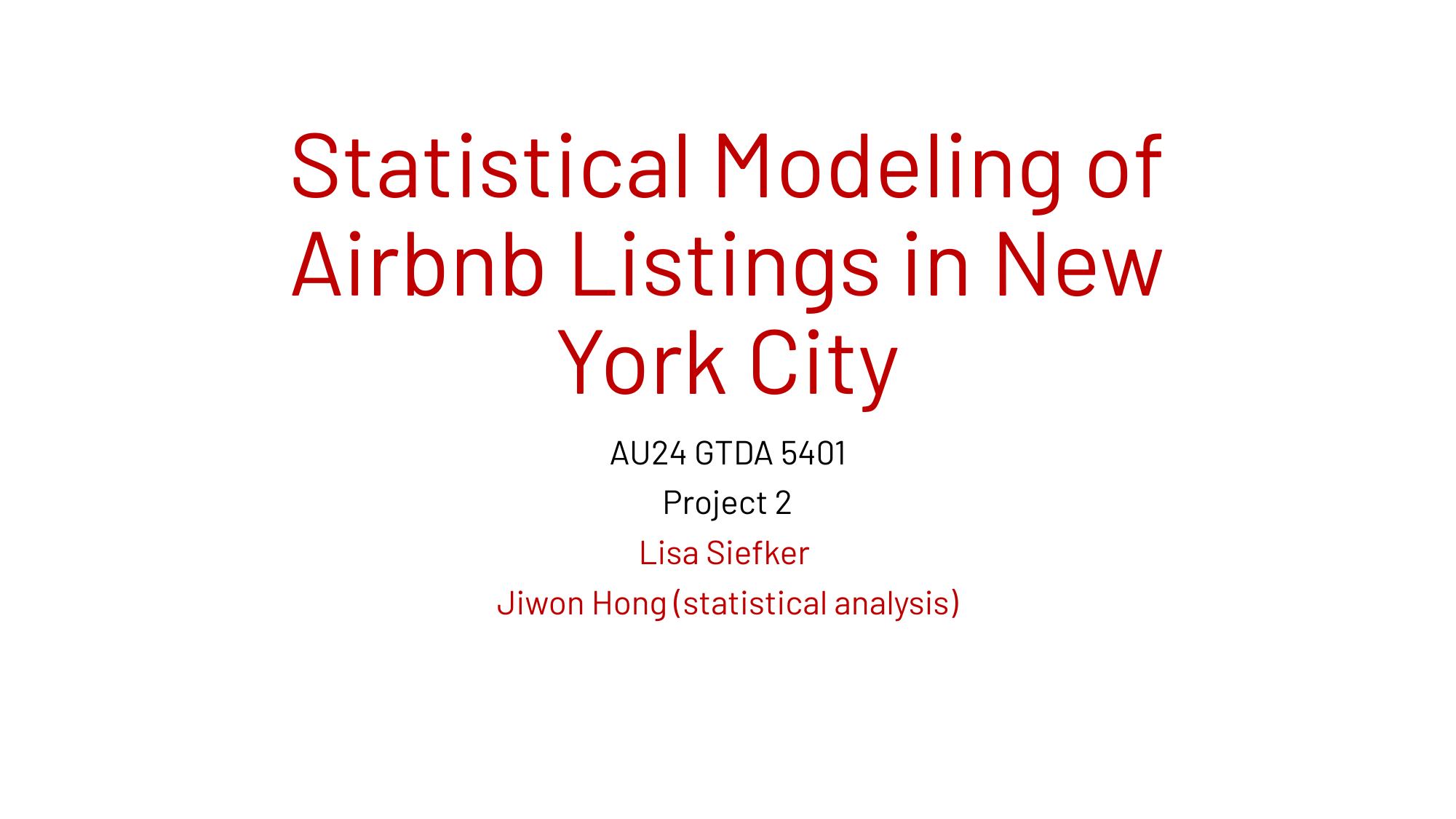

# Statistical Modeling of Airbnb Listings in New York City
AU24 GTDA 5401
Project 2
Lisa Siefker
Jiwon Hong (statistical analysis)